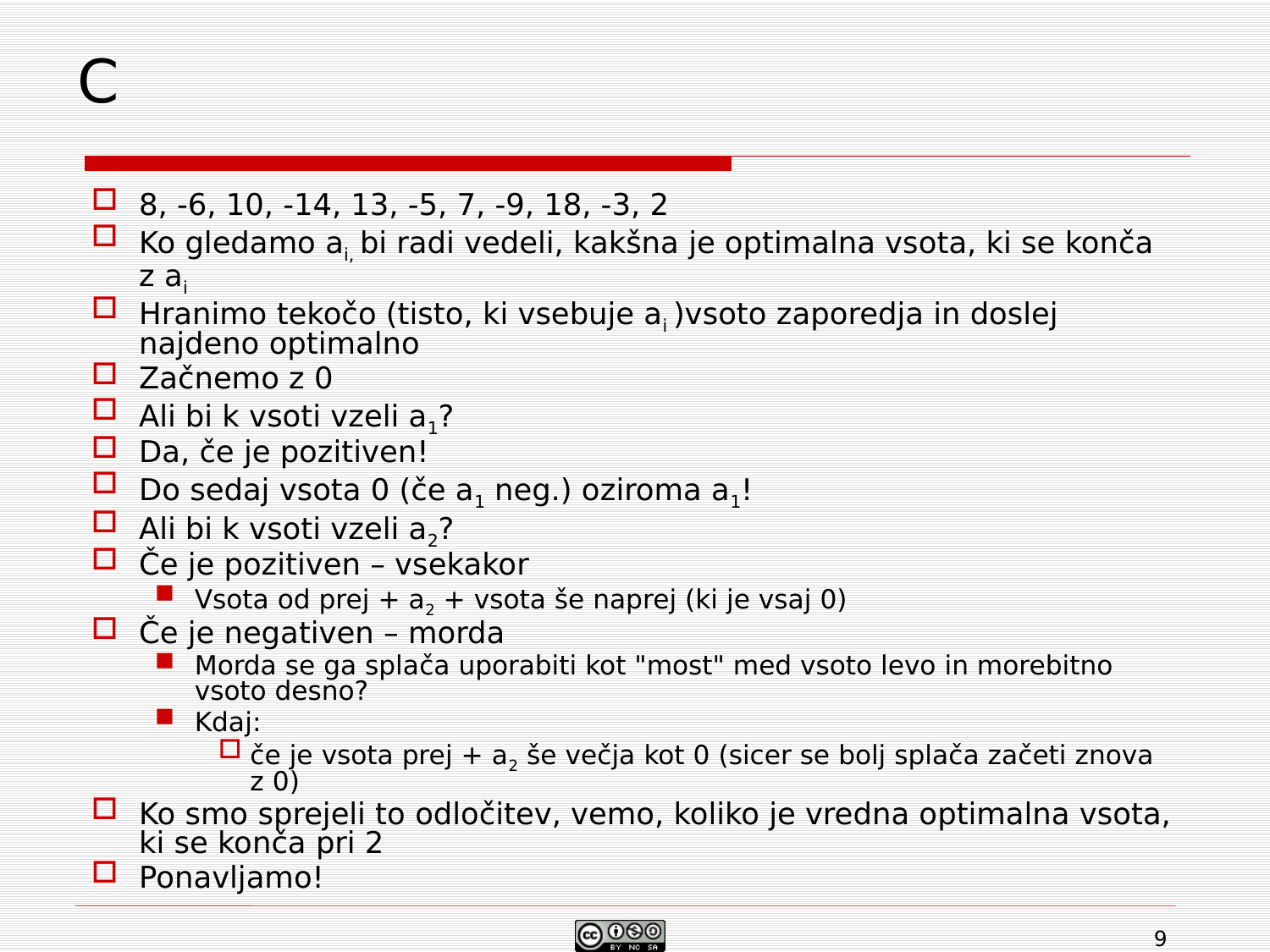

9
# C
8, -6, 10, -14, 13, -5, 7, -9, 18, -3, 2
Ko gledamo ai, bi radi vedeli, kakšna je optimalna vsota, ki se konča z ai
Hranimo tekočo (tisto, ki vsebuje ai )vsoto zaporedja in doslej najdeno optimalno
Začnemo z 0
Ali bi k vsoti vzeli a1?
Da, če je pozitiven!
Do sedaj vsota 0 (če a1 neg.) oziroma a1!
Ali bi k vsoti vzeli a2?
Če je pozitiven – vsekakor
Vsota od prej + a2 + vsota še naprej (ki je vsaj 0)
Če je negativen – morda
Morda se ga splača uporabiti kot "most" med vsoto levo in morebitno vsoto desno?
Kdaj:
če je vsota prej + a2 še večja kot 0 (sicer se bolj splača začeti znova z 0)
Ko smo sprejeli to odločitev, vemo, koliko je vredna optimalna vsota, ki se konča pri 2
Ponavljamo!